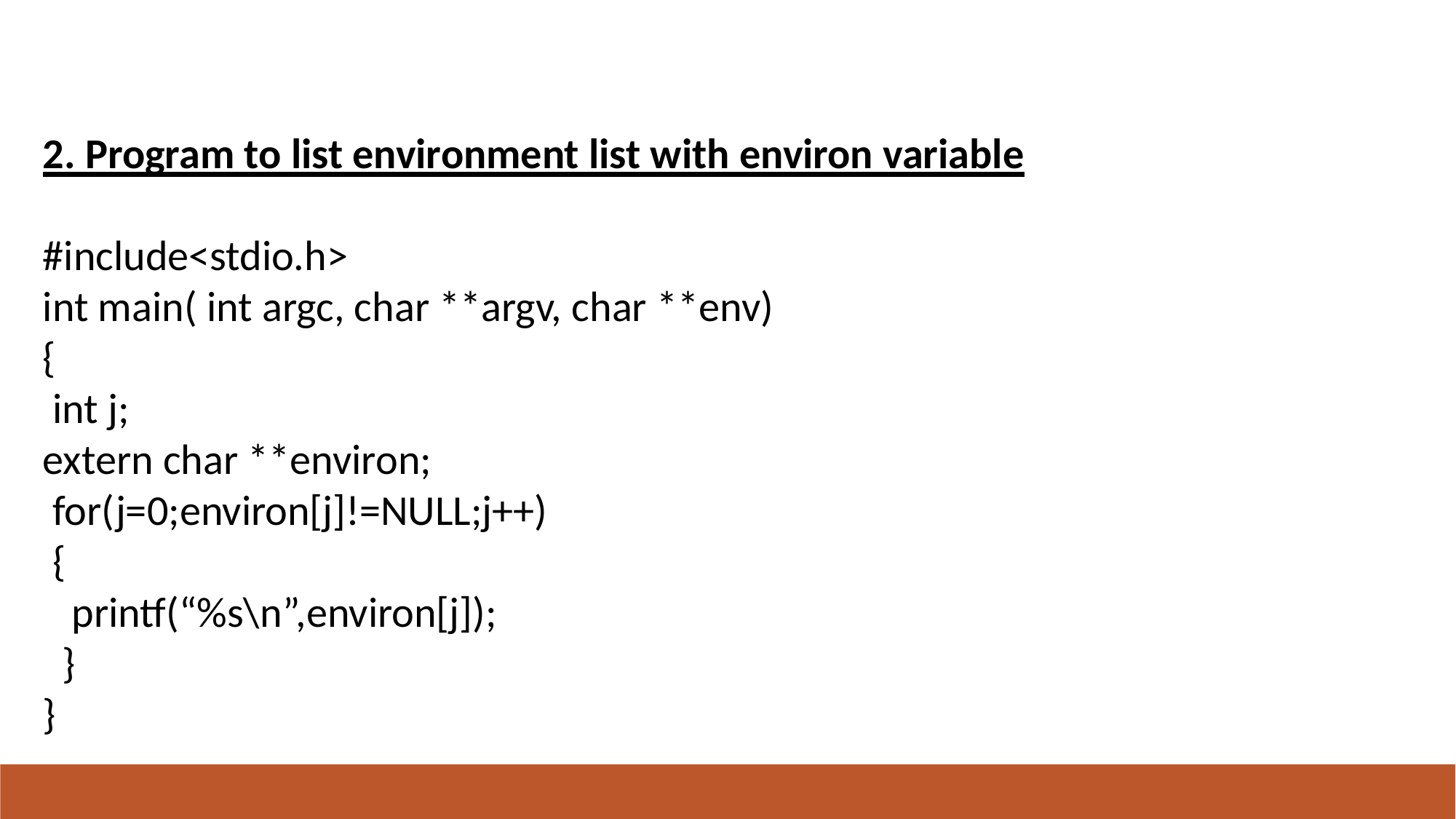

#
2. Program to list environment list with environ variable

#include<stdio.h>
int main( int argc, char **argv, char **env)
{
 int j;
extern char **environ;
 for(j=0;environ[j]!=NULL;j++)
 {
   printf(“%s\n”,environ[j]);
  }
}